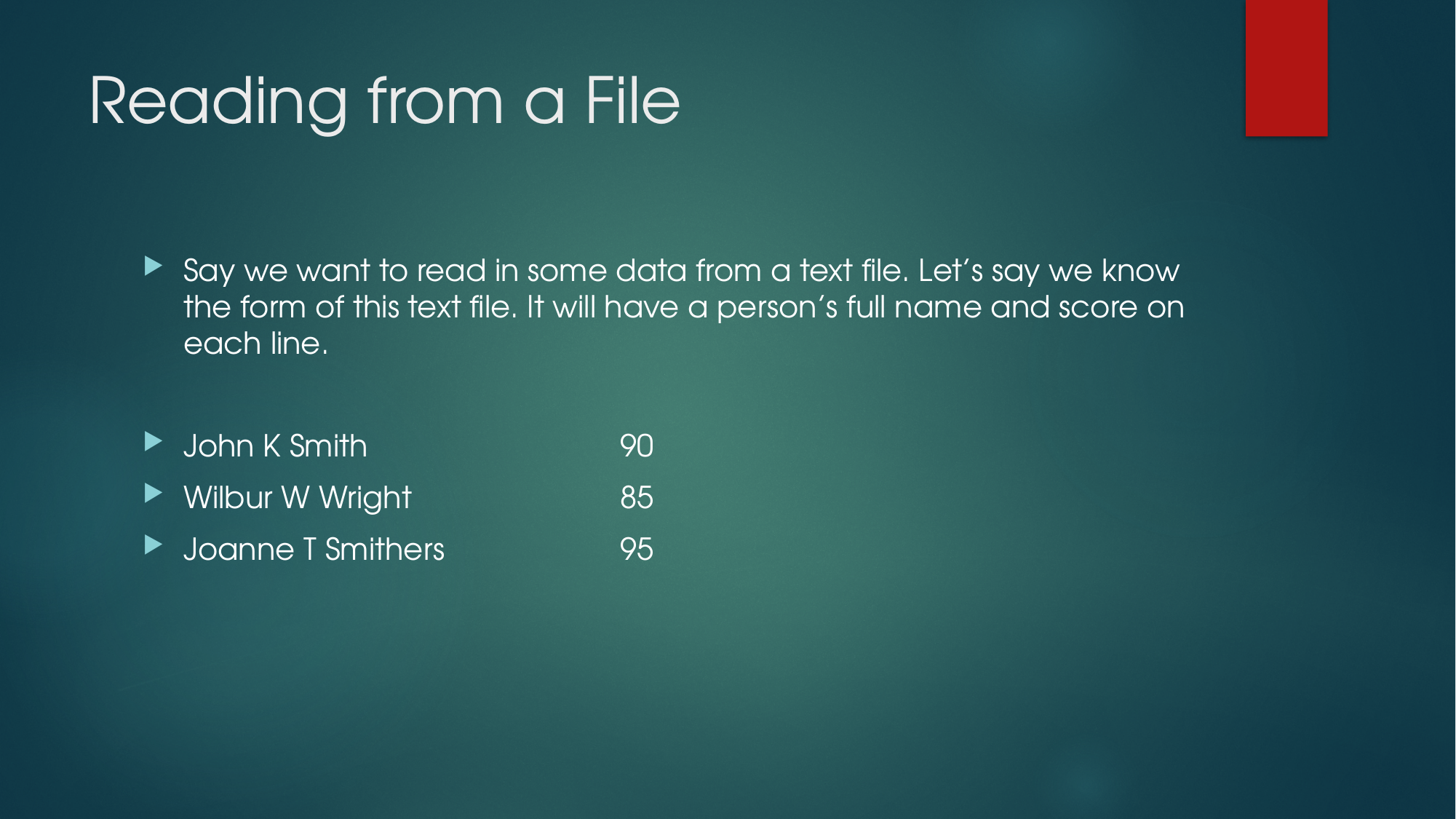

# Reading from a File
Say we want to read in some data from a text file. Let’s say we know the form of this text file. It will have a person’s full name and score on each line.

John K Smith			90
Wilbur W Wright		85
Joanne T Smithers		95